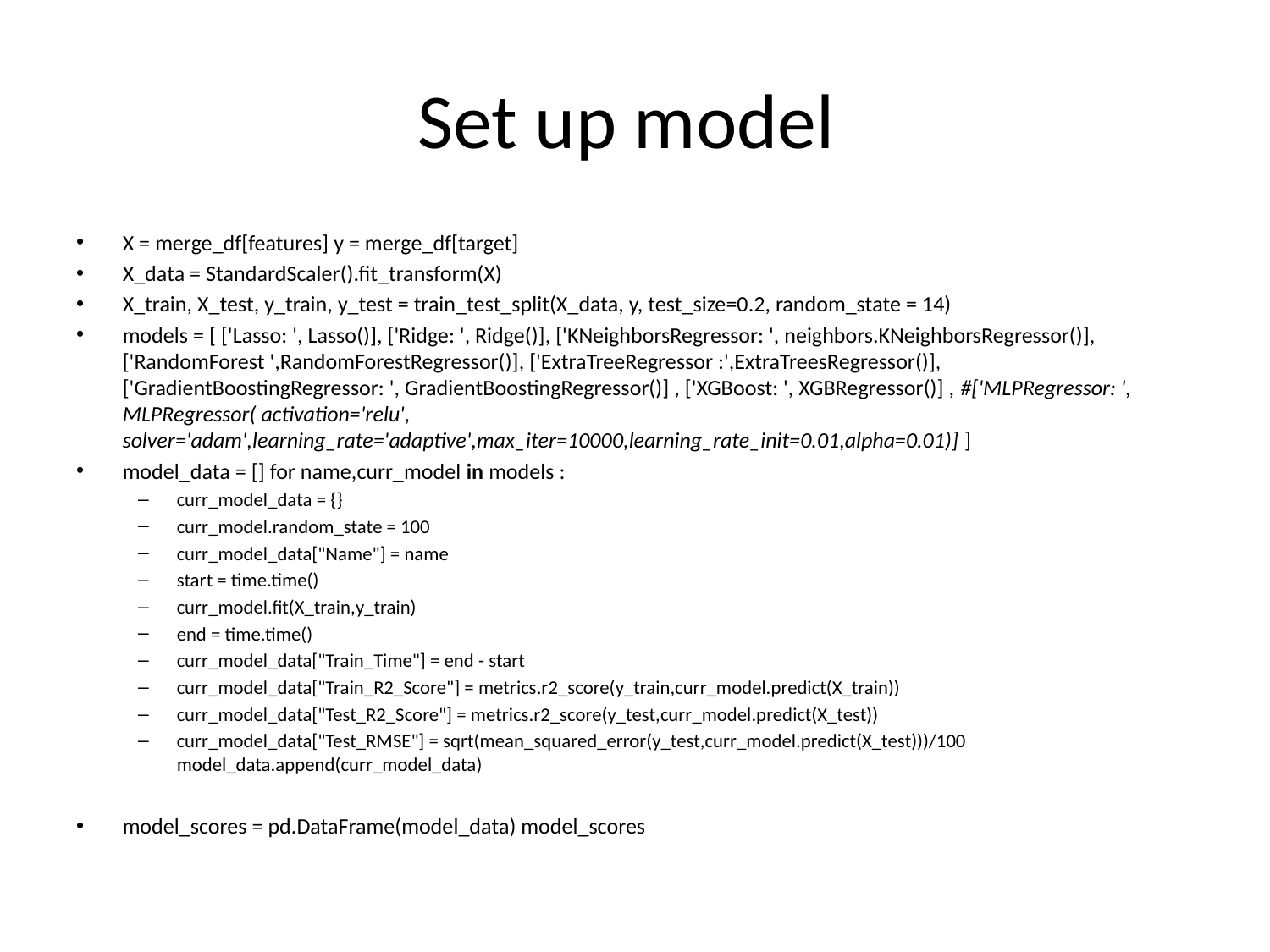

# Set up model
X = merge_df[features] y = merge_df[target]
X_data = StandardScaler().fit_transform(X)
X_train, X_test, y_train, y_test = train_test_split(X_data, y, test_size=0.2, random_state = 14)
models = [ ['Lasso: ', Lasso()], ['Ridge: ', Ridge()], ['KNeighborsRegressor: ', neighbors.KNeighborsRegressor()], ['RandomForest ',RandomForestRegressor()], ['ExtraTreeRegressor :',ExtraTreesRegressor()], ['GradientBoostingRegressor: ', GradientBoostingRegressor()] , ['XGBoost: ', XGBRegressor()] , #['MLPRegressor: ', MLPRegressor( activation='relu', solver='adam',learning_rate='adaptive',max_iter=10000,learning_rate_init=0.01,alpha=0.01)] ]
model_data = [] for name,curr_model in models :
curr_model_data = {}
curr_model.random_state = 100
curr_model_data["Name"] = name
start = time.time()
curr_model.fit(X_train,y_train)
end = time.time()
curr_model_data["Train_Time"] = end - start
curr_model_data["Train_R2_Score"] = metrics.r2_score(y_train,curr_model.predict(X_train))
curr_model_data["Test_R2_Score"] = metrics.r2_score(y_test,curr_model.predict(X_test))
curr_model_data["Test_RMSE"] = sqrt(mean_squared_error(y_test,curr_model.predict(X_test)))/100 model_data.append(curr_model_data)

model_scores = pd.DataFrame(model_data) model_scores